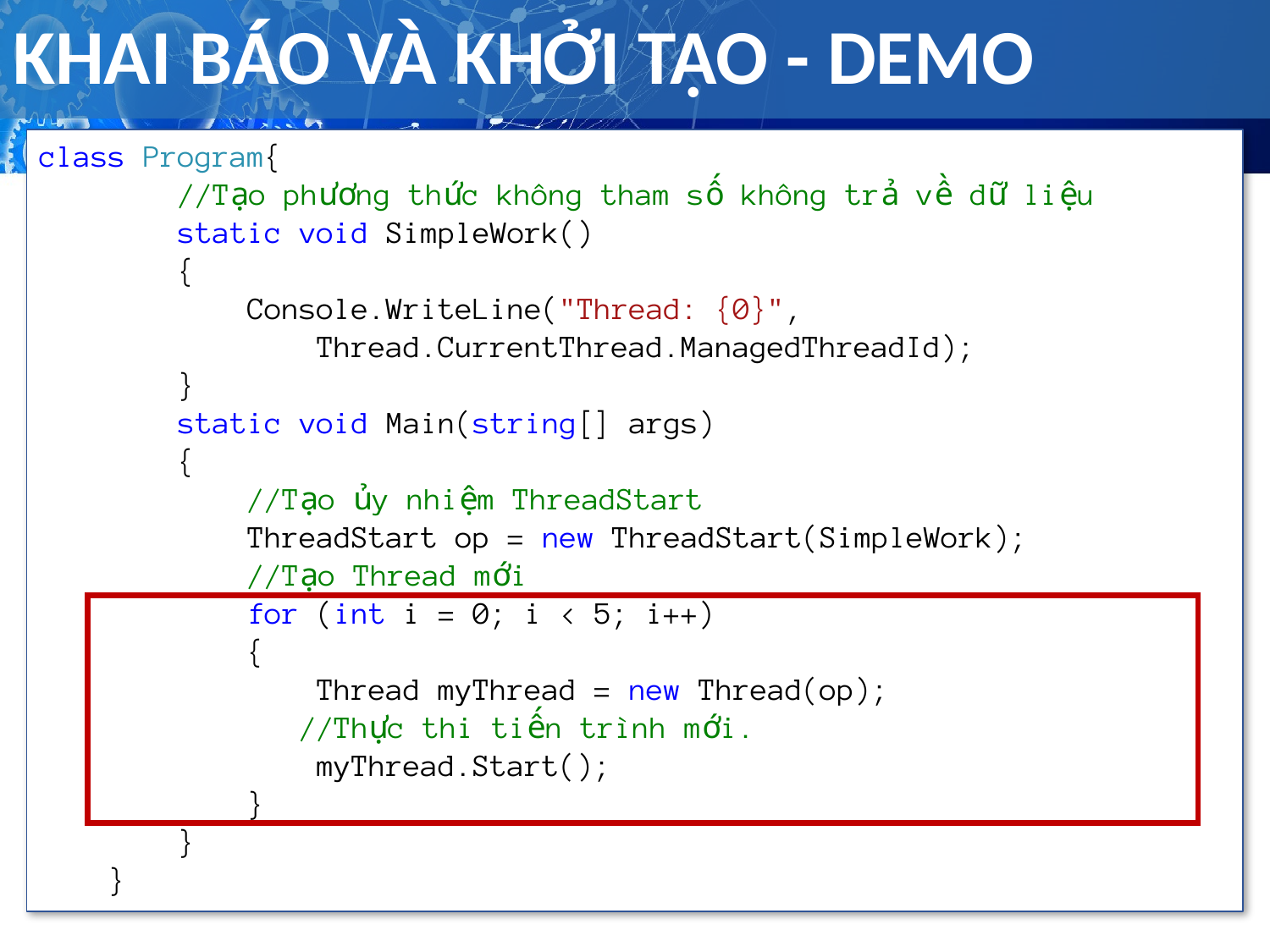

# KHAI BÁO VÀ KHỞI TẠO - DEMO
class Program{
        //Tạo phương thức không tham số không trả về dữ liệu
        static void SimpleWork()
        {
            Console.WriteLine("Thread: {0}",
                Thread.CurrentThread.ManagedThreadId);
        }
        static void Main(string[] args)
        {
            //Tạo ủy nhiệm ThreadStart
            ThreadStart op = new ThreadStart(SimpleWork);
            //Tạo Thread mới
            for (int i = 0; i < 5; i++)
            {
                Thread myThread = new Thread(op);
               //Thực thi tiến trình mới.
                myThread.Start();
            }
        }
    }